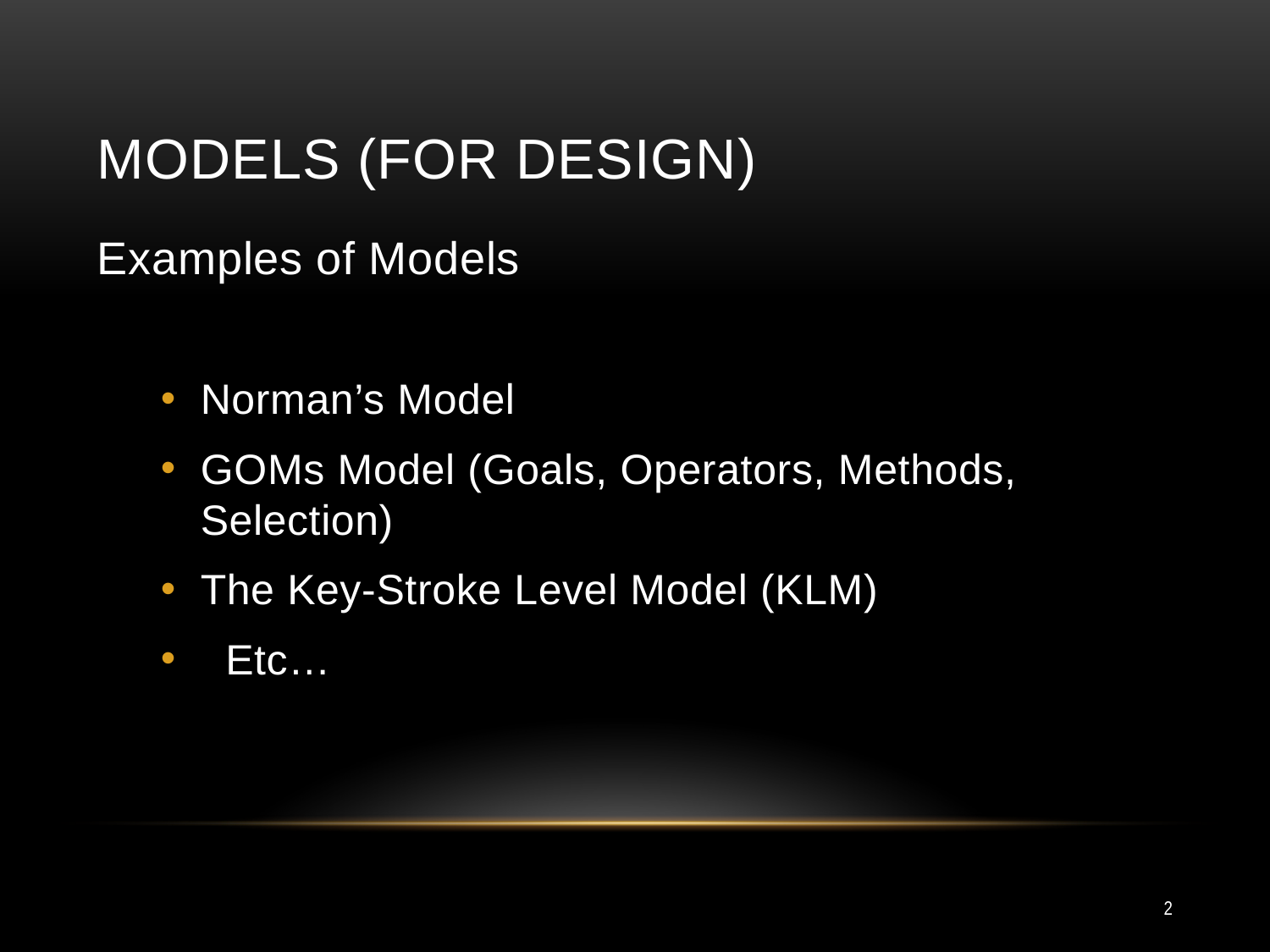

# Models (for Design)
Examples of Models

Norman’s Model
GOMs Model (Goals, Operators, Methods, Selection)
The Key-Stroke Level Model (KLM)
  Etc…

2